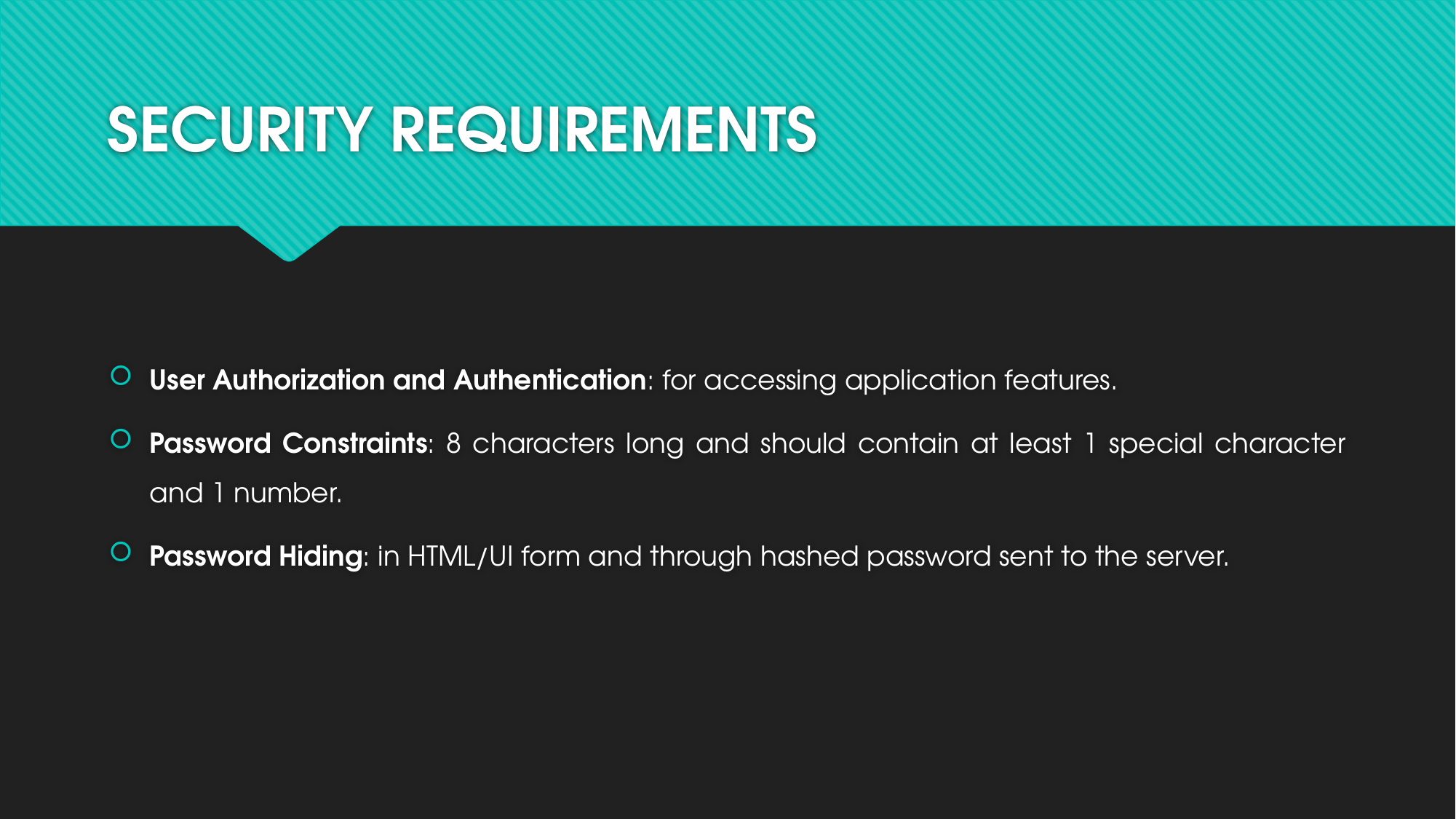

# SECURITY REQUIREMENTS
User Authorization and Authentication: for accessing application features.
Password Constraints: 8 characters long and should contain at least 1 special character and 1 number.
Password Hiding: in HTML/UI form and through hashed password sent to the server.